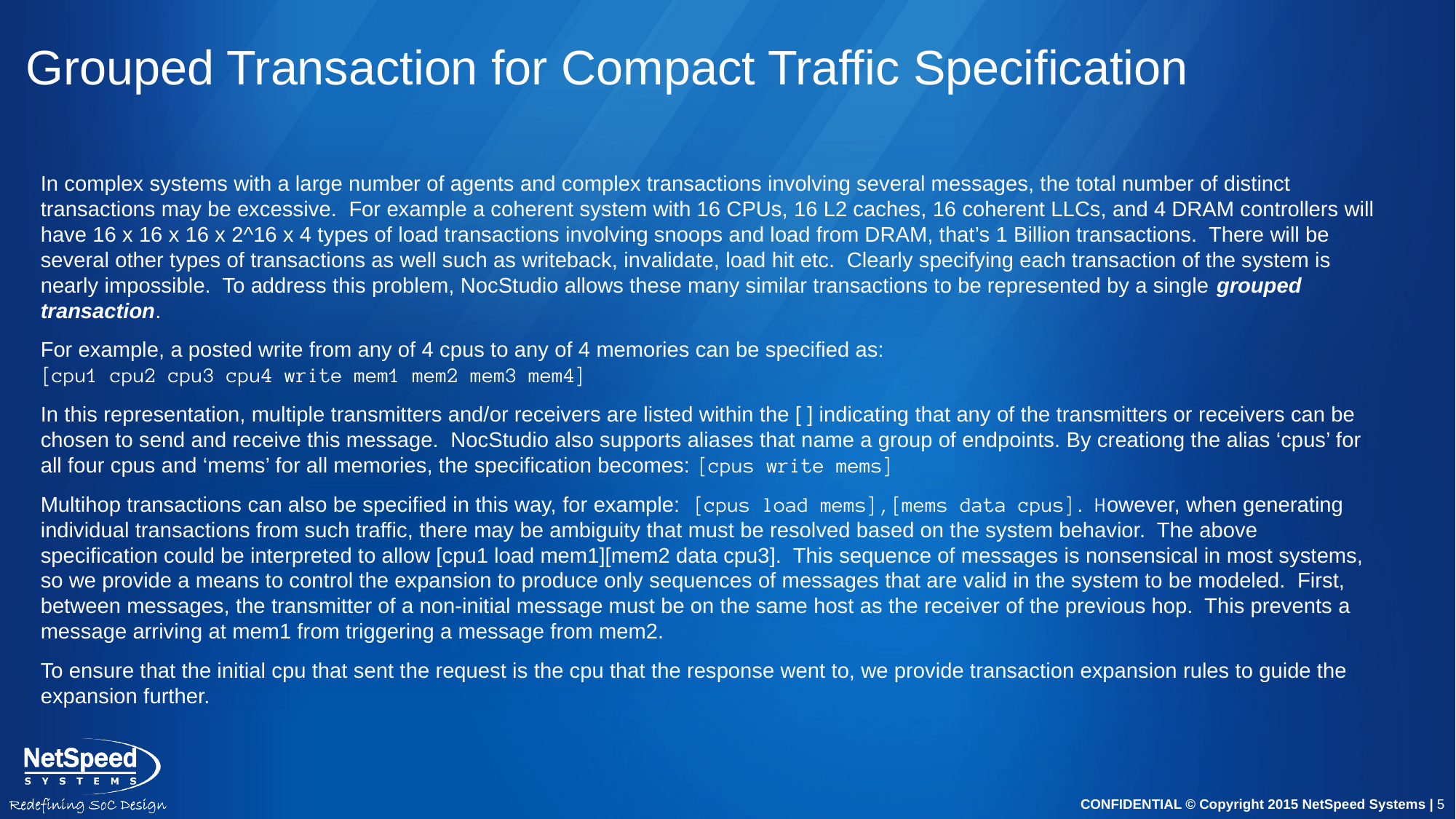

# Grouped Transaction for Compact Traffic Specification
In complex systems with a large number of agents and complex transactions involving several messages, the total number of distinct transactions may be excessive.  For example a coherent system with 16 CPUs, 16 L2 caches, 16 coherent LLCs, and 4 DRAM controllers will have 16 x 16 x 16 x 2^16 x 4 types of load transactions involving snoops and load from DRAM, that’s 1 Billion transactions.  There will be several other types of transactions as well such as writeback, invalidate, load hit etc.  Clearly specifying each transaction of the system is nearly impossible.  To address this problem, NocStudio allows these many similar transactions to be represented by a single grouped transaction.
For example, a posted write from any of 4 cpus to any of 4 memories can be specified as:
[cpu1 cpu2 cpu3 cpu4 write mem1 mem2 mem3 mem4]
In this representation, multiple transmitters and/or receivers are listed within the [ ] indicating that any of the transmitters or receivers can be chosen to send and receive this message.  NocStudio also supports aliases that name a group of endpoints. By creationg the alias ‘cpus’ for all four cpus and ‘mems’ for all memories, the specification becomes: [cpus write mems]
Multihop transactions can also be specified in this way, for example:  [cpus load mems],[mems data cpus].  However, when generating individual transactions from such traffic, there may be ambiguity that must be resolved based on the system behavior.  The above specification could be interpreted to allow [cpu1 load mem1][mem2 data cpu3].  This sequence of messages is nonsensical in most systems, so we provide a means to control the expansion to produce only sequences of messages that are valid in the system to be modeled.  First, between messages, the transmitter of a non-initial message must be on the same host as the receiver of the previous hop.  This prevents a message arriving at mem1 from triggering a message from mem2.
To ensure that the initial cpu that sent the request is the cpu that the response went to, we provide transaction expansion rules to guide the expansion further.